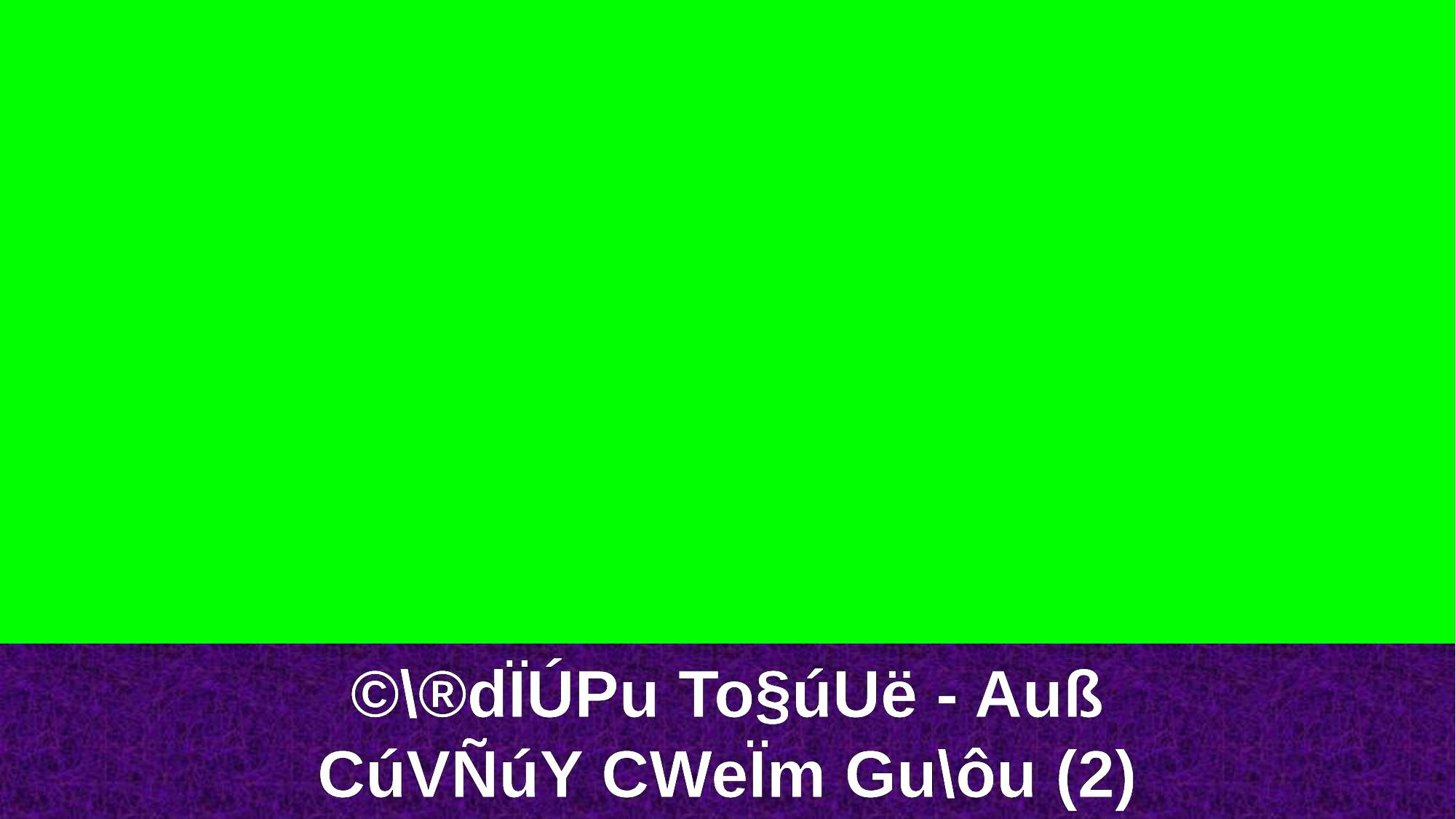

©\®dÏÚPu To§úUë - Auß
CúVÑúY CWeÏm Gu\ôu (2)